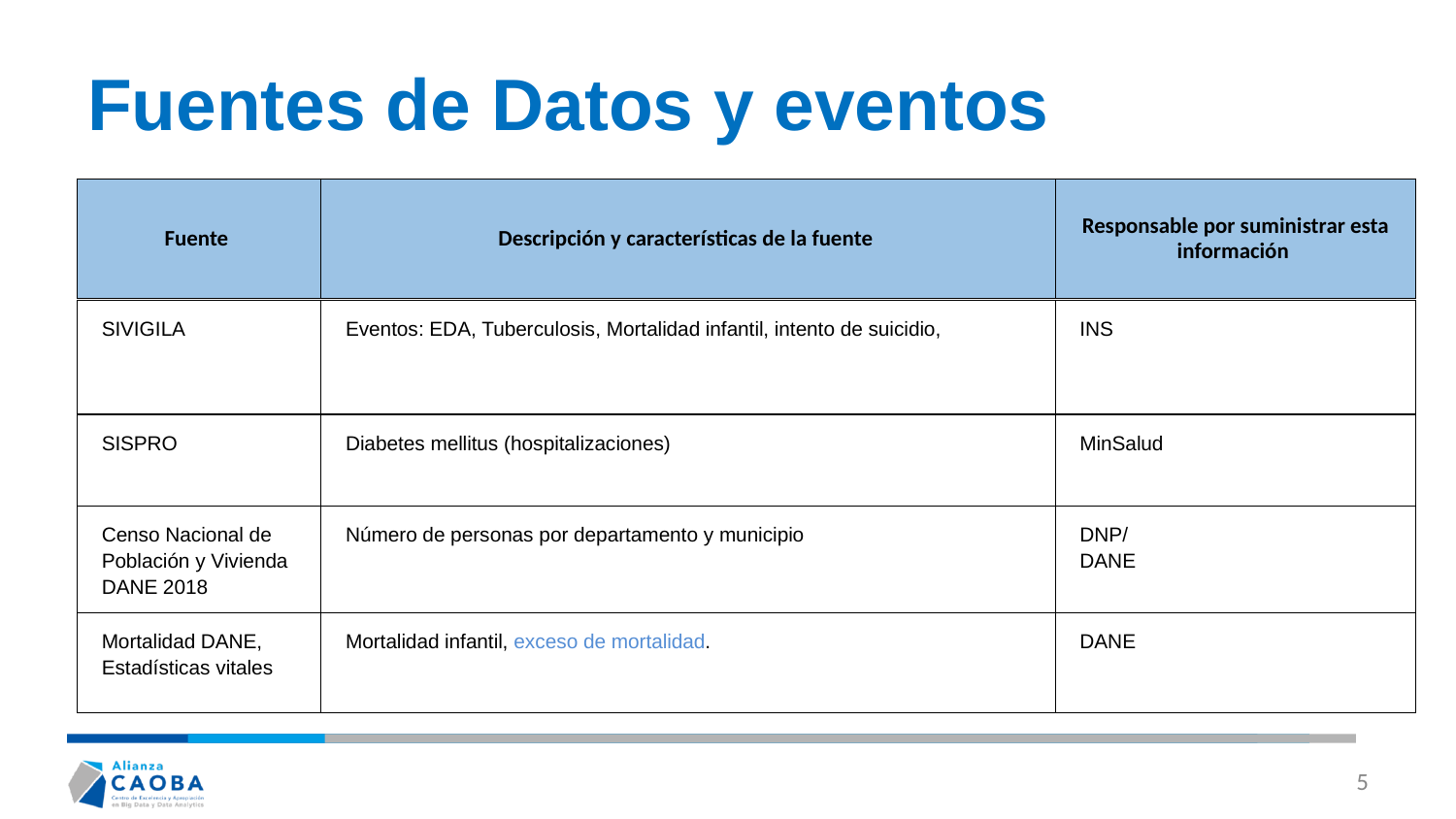

# Fuentes de Datos y eventos
| Fuente | Descripción y características de la fuente | Responsable por suministrar esta información |
| --- | --- | --- |
| SIVIGILA | Eventos: EDA, Tuberculosis, Mortalidad infantil, intento de suicidio, | INS |
| --- | --- | --- |
| SISPRO | Diabetes mellitus (hospitalizaciones) | MinSalud |
| Censo Nacional de Población y Vivienda DANE 2018 | Número de personas por departamento y municipio | DNP/ DANE |
| Mortalidad DANE, Estadísticas vitales | Mortalidad infantil, exceso de mortalidad. | DANE |